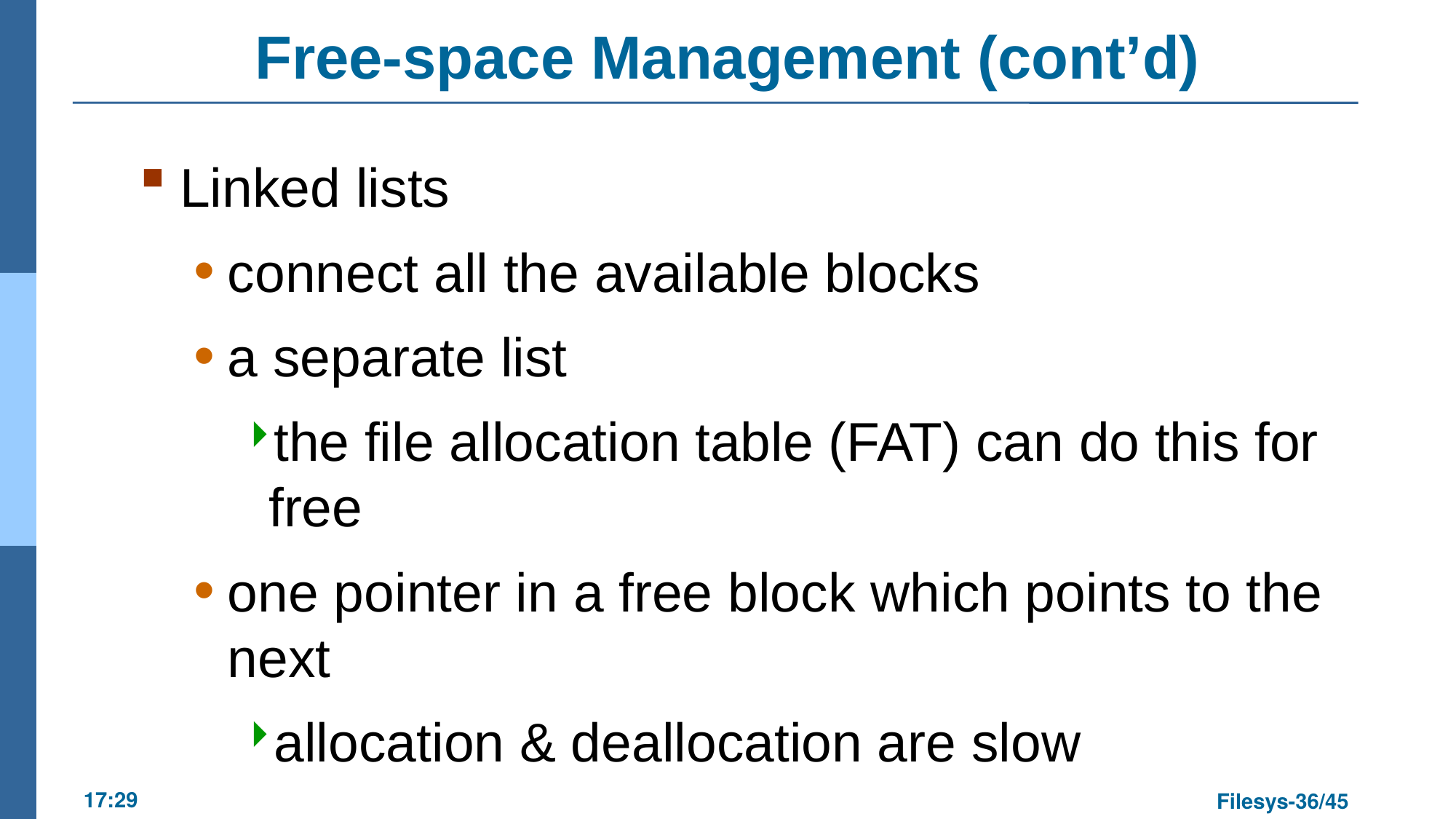

# Free-space Management (cont’d)
Linked lists
connect all the available blocks
a separate list
the file allocation table (FAT) can do this for free
one pointer in a free block which points to the next
allocation & deallocation are slow